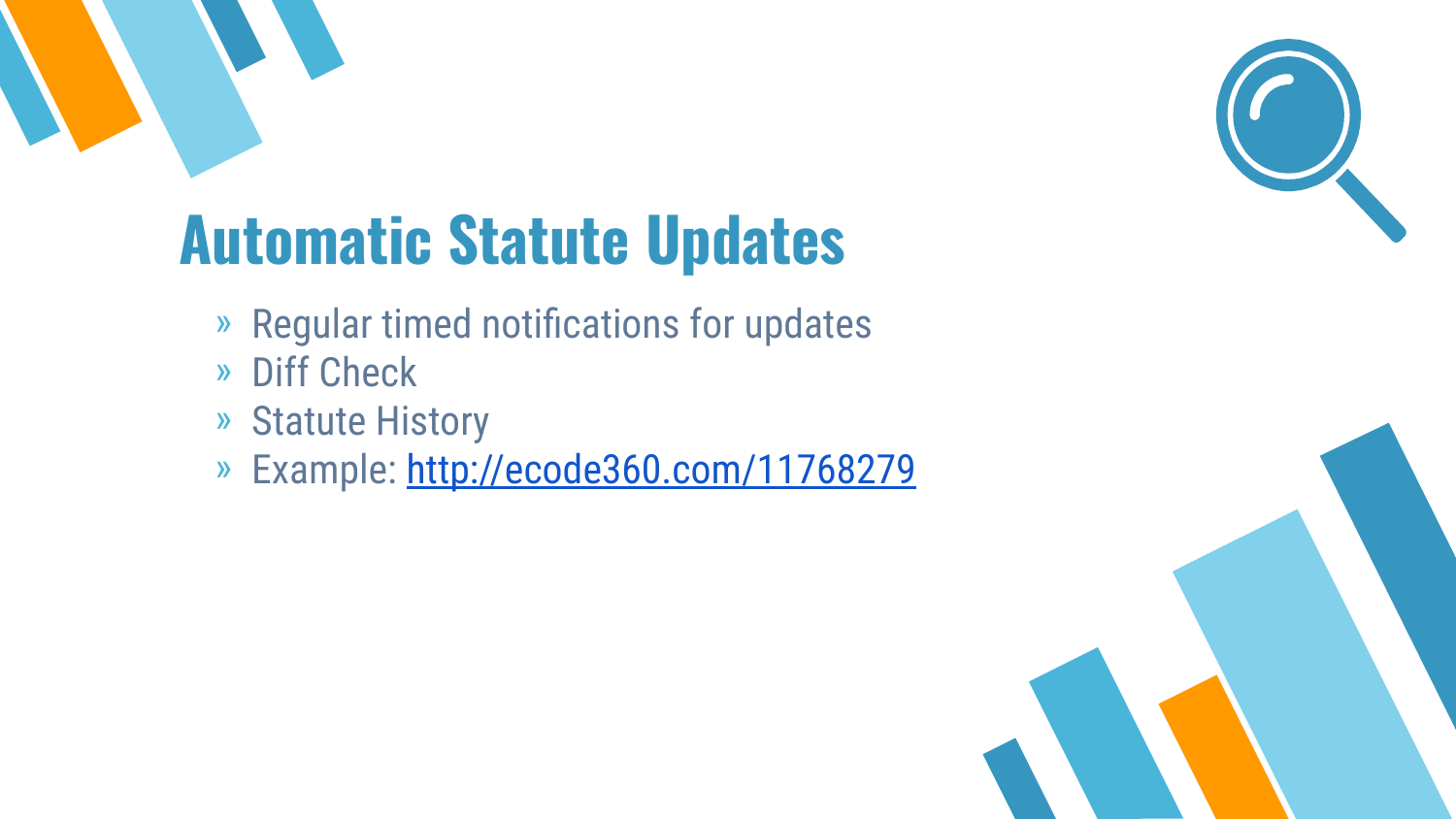

# Automatic Statute Updates
Regular timed notifications for updates
Diff Check
Statute History
Example: http://ecode360.com/11768279